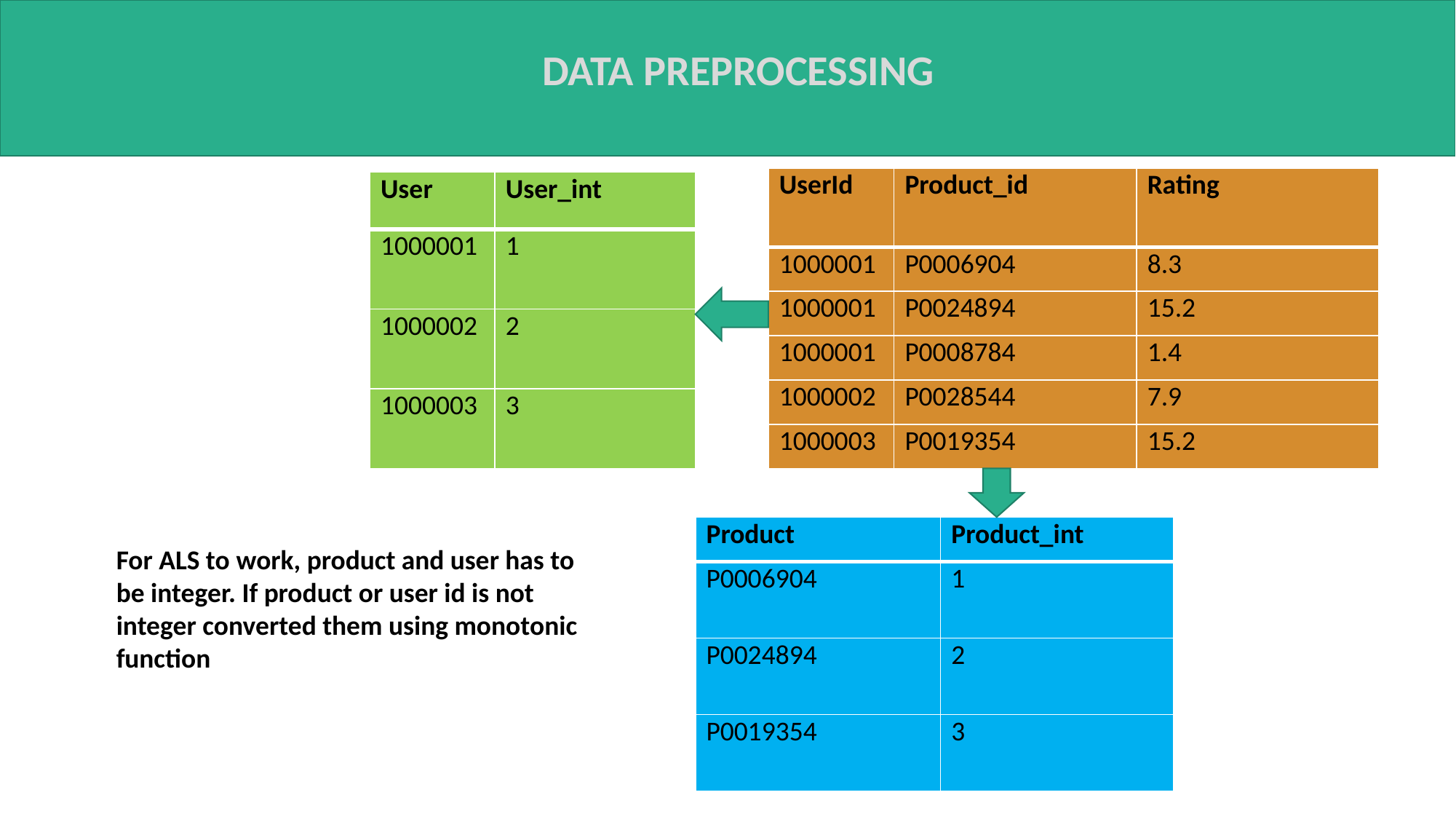

DATA PREPROCESSING
| UserId | Product\_id | Rating |
| --- | --- | --- |
| 1000001 | P0006904 | 8.3 |
| 1000001 | P0024894 | 15.2 |
| 1000001 | P0008784 | 1.4 |
| 1000002 | P0028544 | 7.9 |
| 1000003 | P0019354 | 15.2 |
| User | User\_int |
| --- | --- |
| 1000001 | 1 |
| 1000002 | 2 |
| 1000003 | 3 |

| Product | Product\_int |
| --- | --- |
| P0006904 | 1 |
| P0024894 | 2 |
| P0019354 | 3 |
For ALS to work, product and user has to be integer. If product or user id is not integer converted them using monotonic function